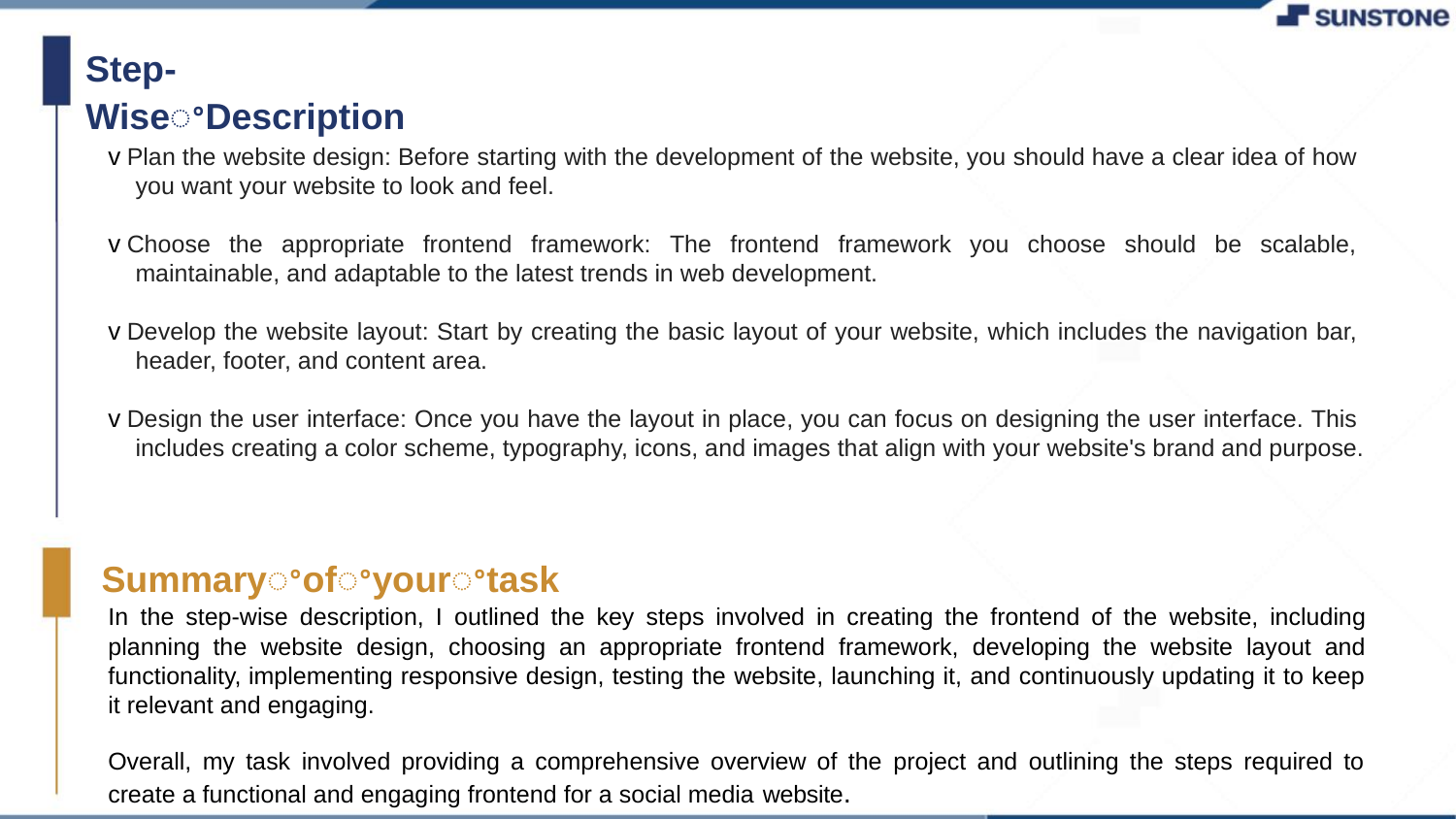

Step-WiseꢀDescription
v Plan the website design: Before starting with the development of the website, you should have a clear idea of how
you want your website to look and feel.
v Choose the appropriate frontend framework: The frontend framework you choose should be scalable,
maintainable, and adaptable to the latest trends in web development.
v Develop the website layout: Start by creating the basic layout of your website, which includes the navigation bar,
header, footer, and content area.
v Design the user interface: Once you have the layout in place, you can focus on designing the user interface. This
includes creating a color scheme, typography, icons, and images that align with your website's brand and purpose.
Summaryꢀofꢀyourꢀtask
In the step-wise description, I outlined the key steps involved in creating the frontend of the website, including
planning the website design, choosing an appropriate frontend framework, developing the website layout and
functionality, implementing responsive design, testing the website, launching it, and continuously updating it to keep
it relevant and engaging.
Overall, my task involved providing a comprehensive overview of the project and outlining the steps required to
create a functional and engaging frontend for a social media website.